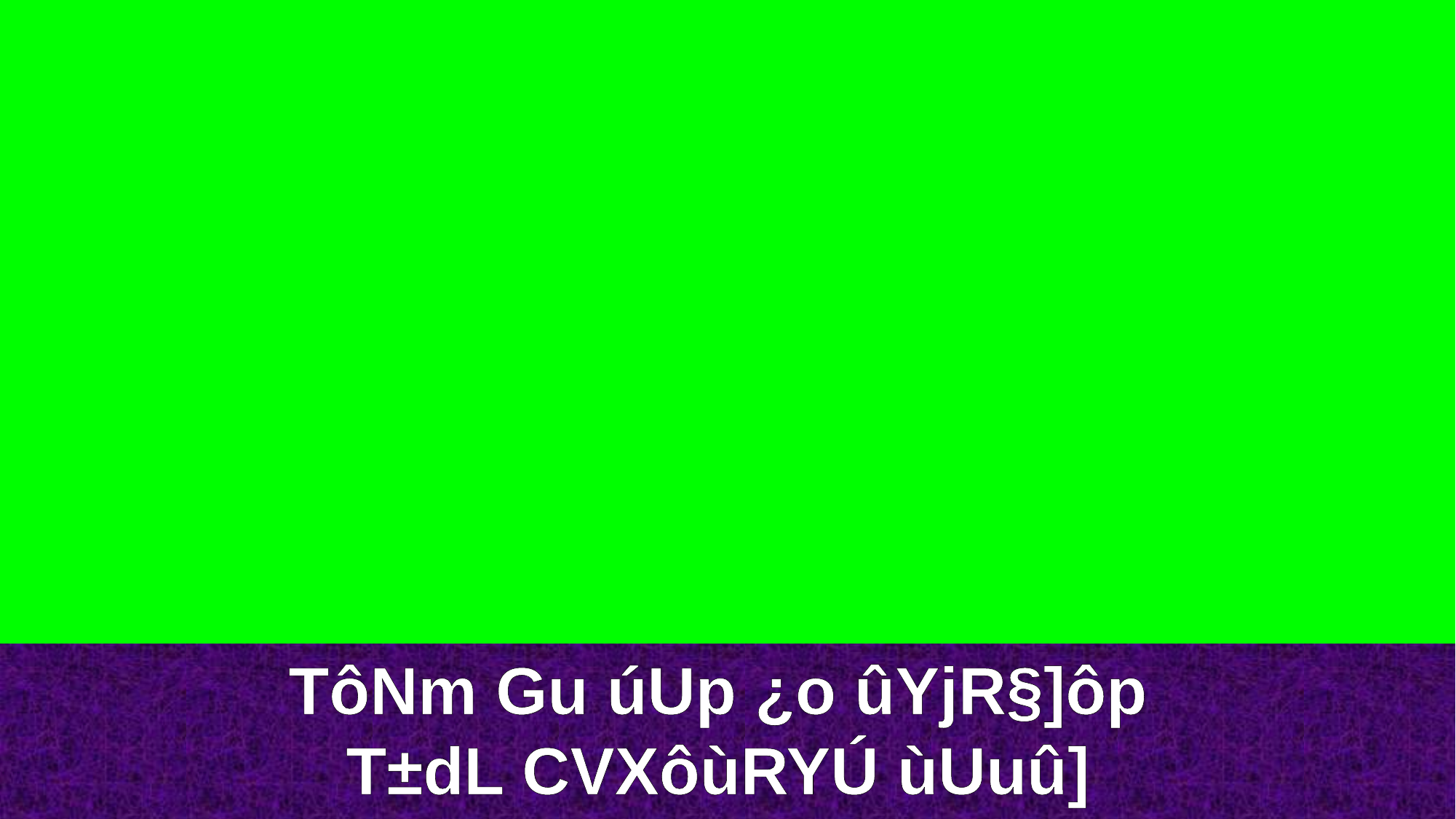

TôNm Gu úUp ¿o ûYjR§]ôp
T±dL CVXôùRYÚ ùUuû]